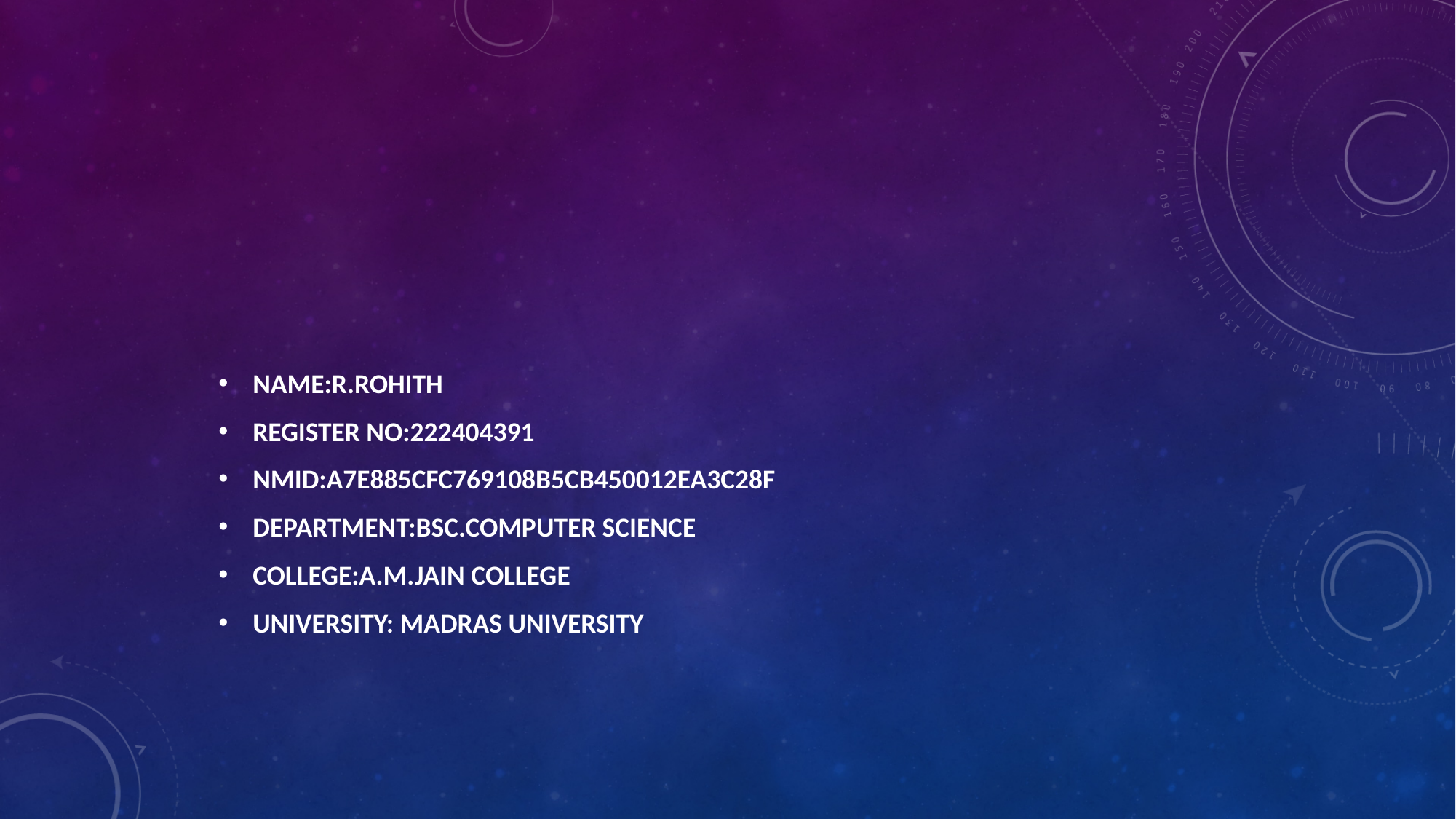

#
NAME:R.ROHITH
REGISTER NO:222404391
NMID:A7E885CFC769108B5CB450012EA3C28F
DEPARTMENT:BSC.COMPUTER SCIENCE
COLLEGE:A.M.JAIN COLLEGE
UNIVERSITY: MADRAS UNIVERSITY